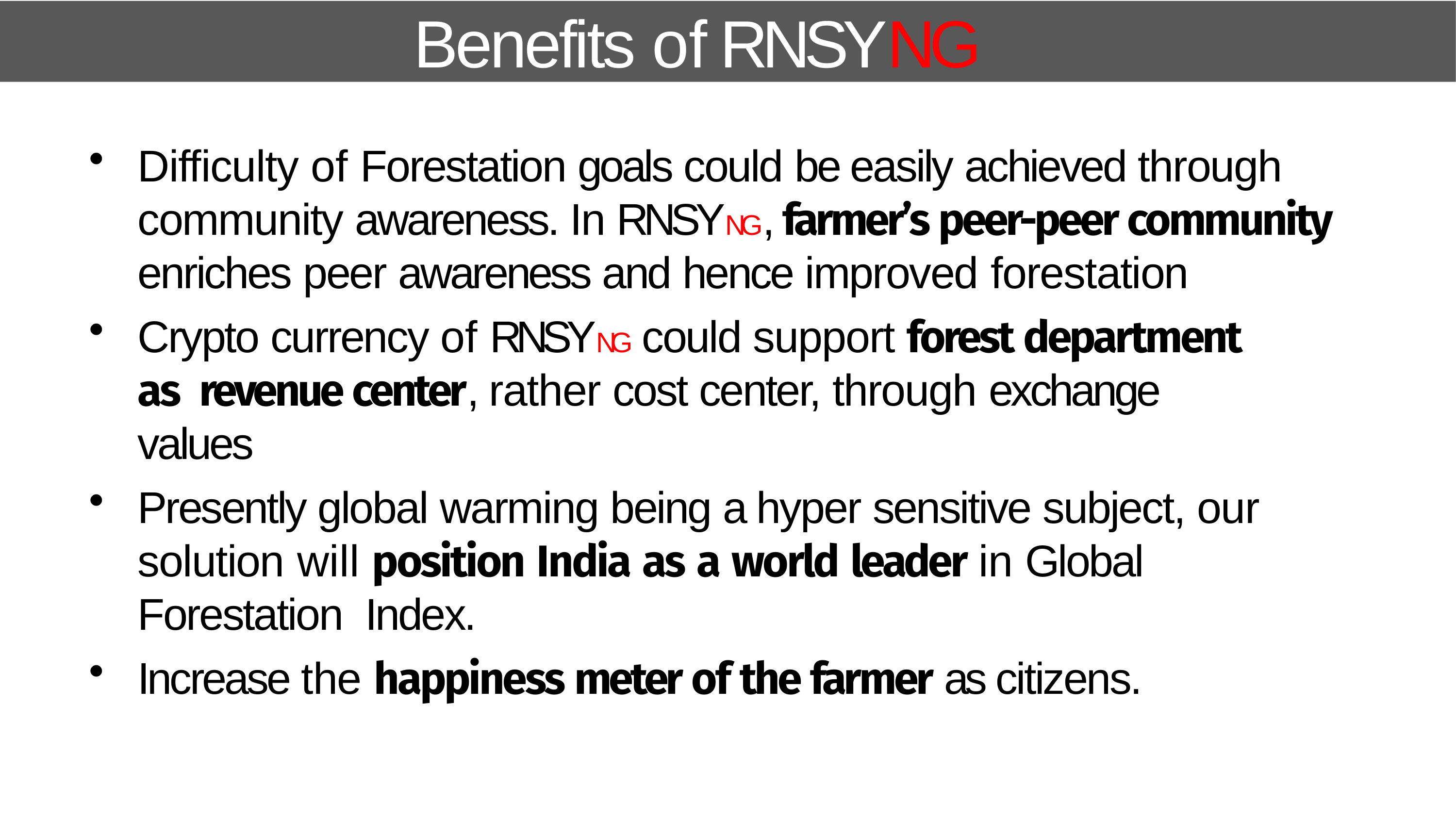

# Benefits of RNSYNG
Difficulty of Forestation goals could be easily achieved through  community awareness. In RNSYNG, farmer’s peer-peer community  enriches peer awareness and hence improved forestation
Crypto currency of RNSYNG could support forest department as  revenue center, rather cost center, through exchange values
Presently global warming being a hyper sensitive subject, our  solution will position India as a world leader in Global Forestation  Index.
Increase the happiness meter of the farmer as citizens.